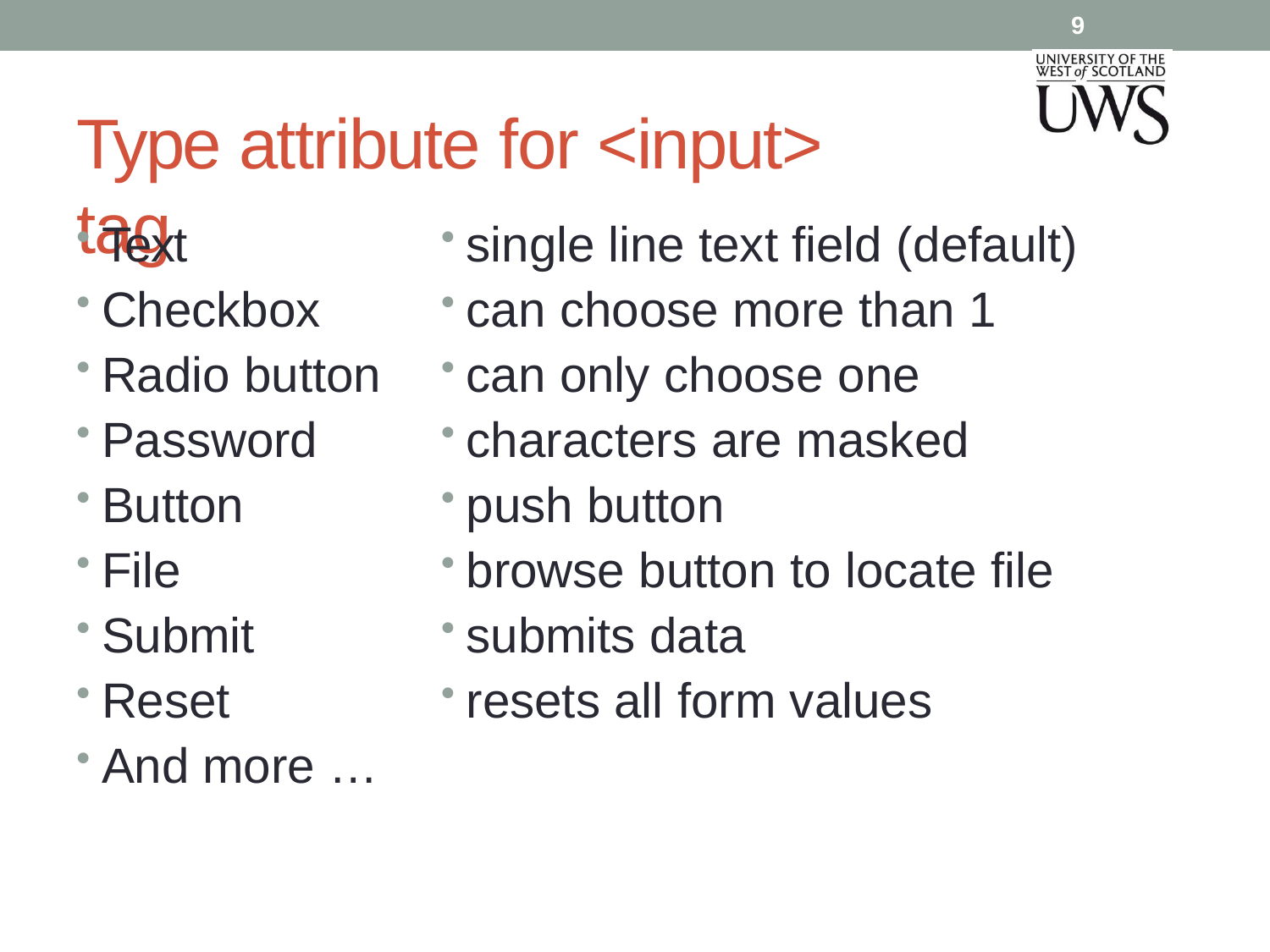

9
# Type attribute for <input> tag
Text
Checkbox
Radio button
Password
Button
File
Submit
Reset
And more …
single line text field (default)
can choose more than 1
can only choose one
characters are masked
push button
browse button to locate file
submits data
resets all form values